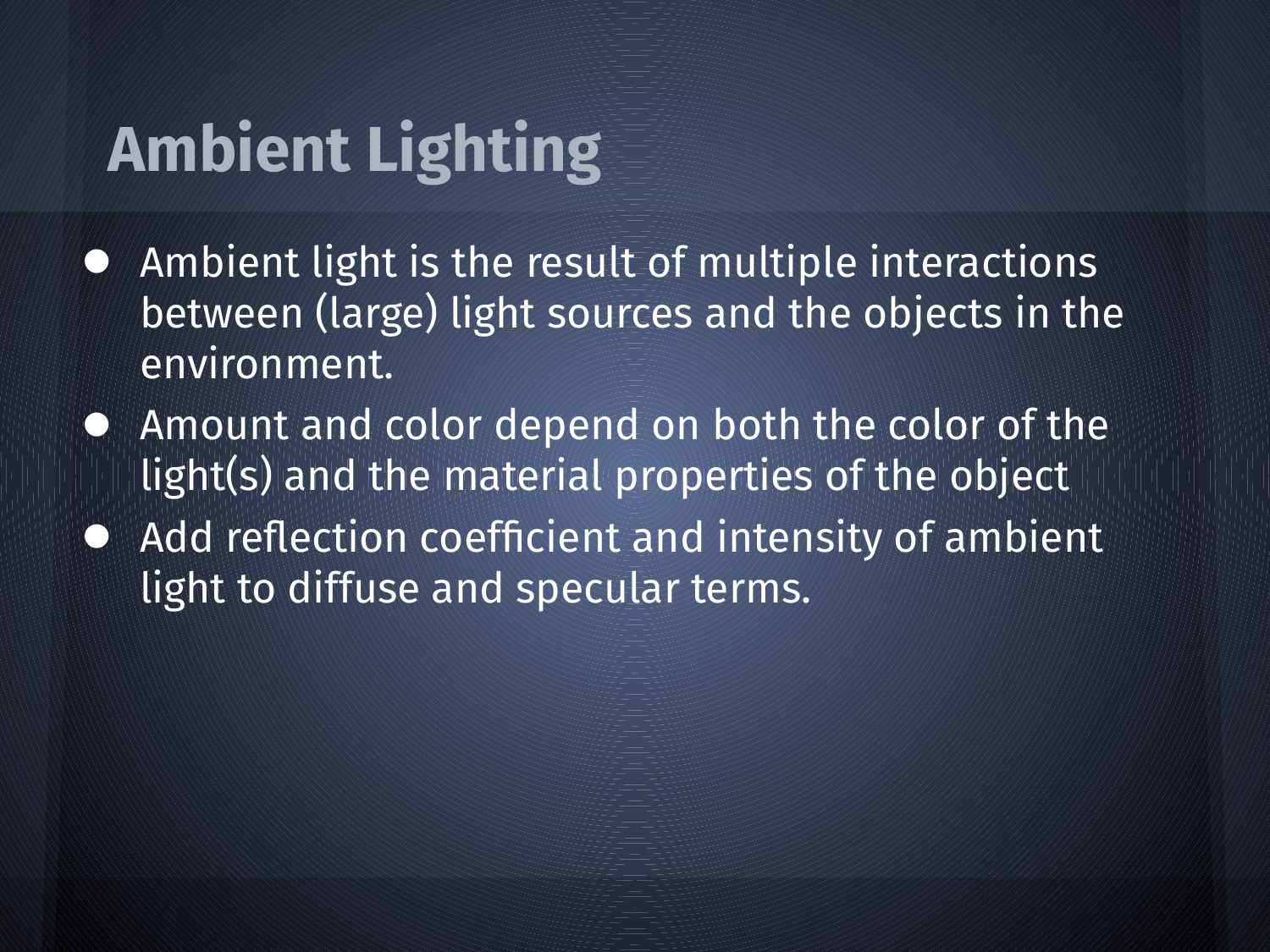

# Ambient Lighting
Ambient light is the result of multiple interactions between (large) light sources and the objects in the environment.
Amount and color depend on both the color of the light(s) and the material properties of the object
Add reflection coefficient and intensity of ambient light to diffuse and specular terms.